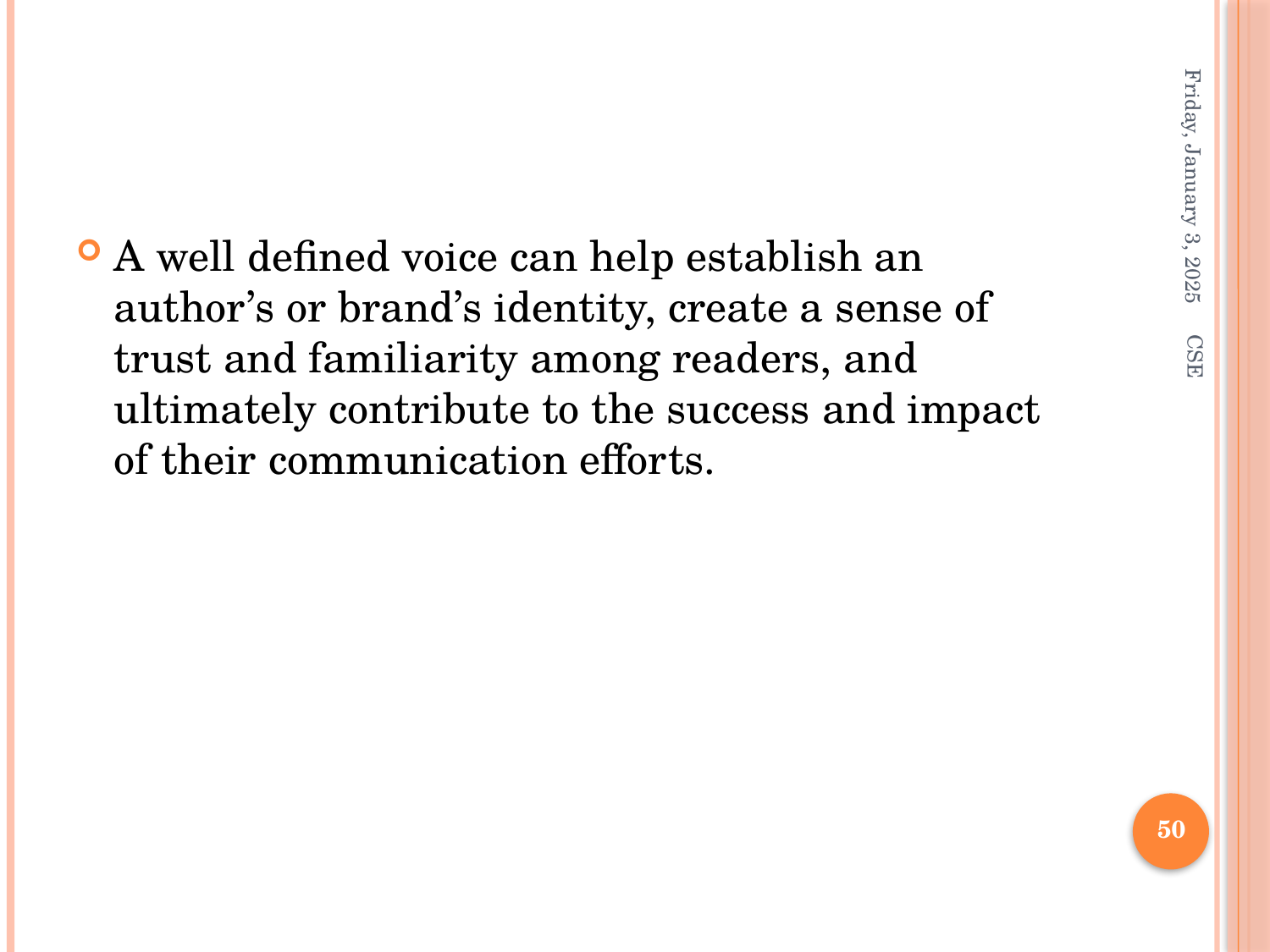

#
Friday, January 3, 2025
A well defined voice can help establish an author’s or brand’s identity, create a sense of trust and familiarity among readers, and ultimately contribute to the success and impact of their communication efforts.

CSE
50